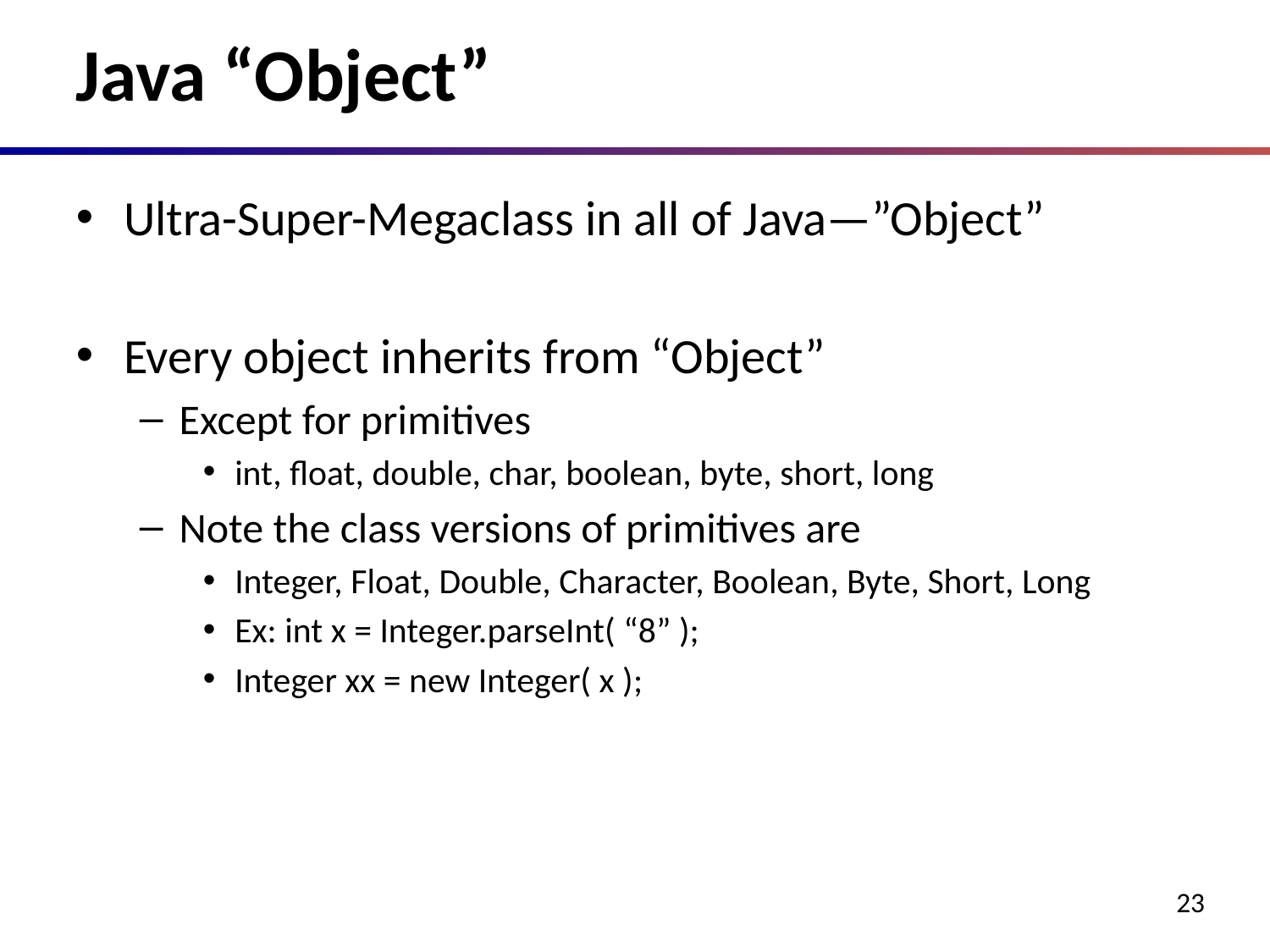

# Java “Object”
Ultra-Super-Megaclass in all of Java—”Object”

Every object inherits from “Object”
Except for primitives
int, float, double, char, boolean, byte, short, long
Note the class versions of primitives are
Integer, Float, Double, Character, Boolean, Byte, Short, Long
Ex: int x = Integer.parseInt( “8” );
Integer xx = new Integer( x );